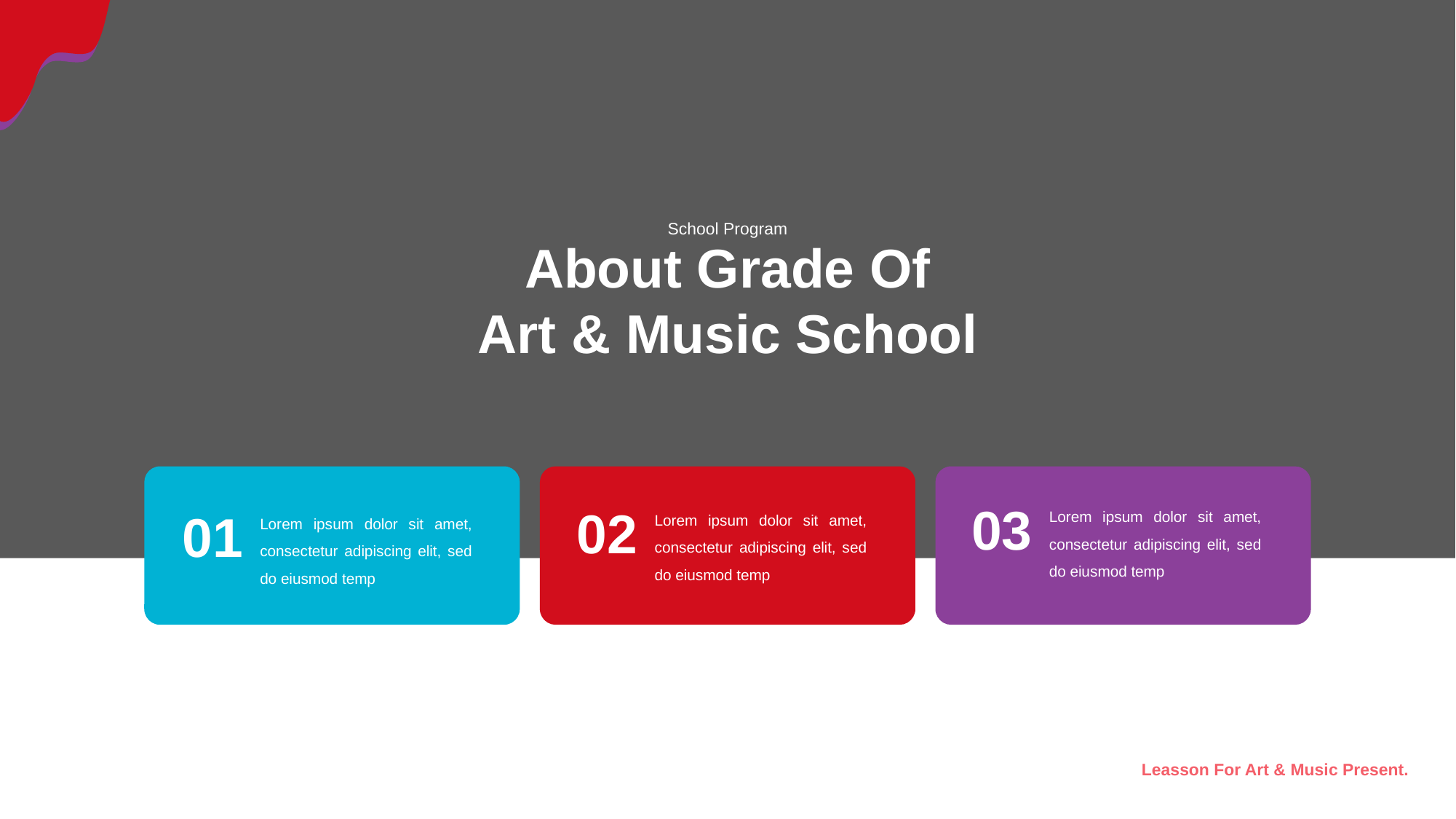

School Program
About Grade Of
Art & Music School

03
Lorem ipsum dolor sit amet, consectetur adipiscing elit, sed do eiusmod temp
02
Lorem ipsum dolor sit amet, consectetur adipiscing elit, sed do eiusmod temp
01
Lorem ipsum dolor sit amet, consectetur adipiscing elit, sed do eiusmod temp
Leasson For Art & Music Present.